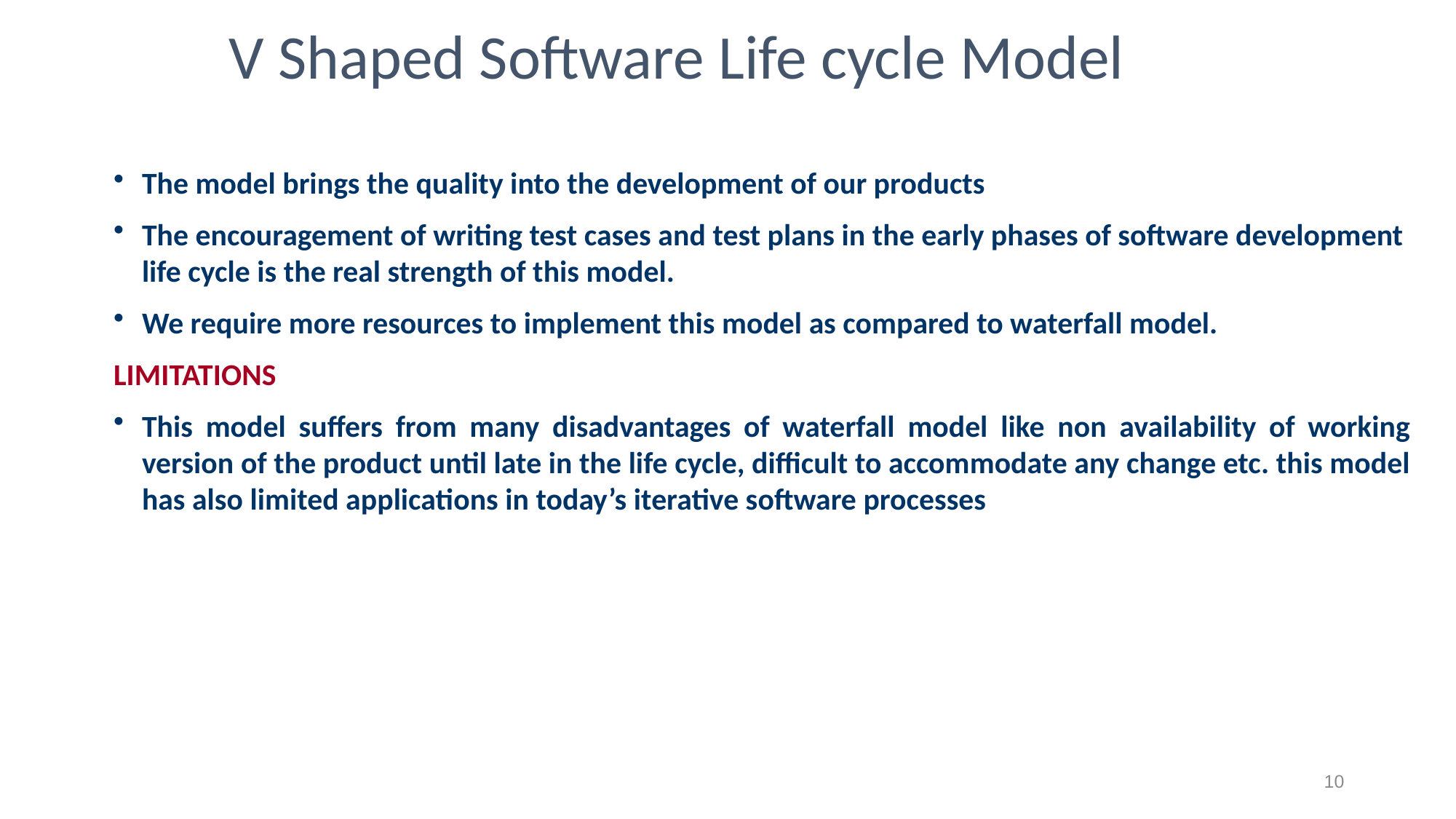

V Shaped Software Life cycle Model
The model brings the quality into the development of our products
The encouragement of writing test cases and test plans in the early phases of software development  life cycle is the real strength of this model.
We require more resources to implement this model as compared to waterfall model.
LIMITATIONS
This model suffers from many disadvantages of waterfall model like non availability of working version of the product until late in the life cycle, difficult to accommodate any change etc. this model has also limited applications in today’s iterative software processes

10